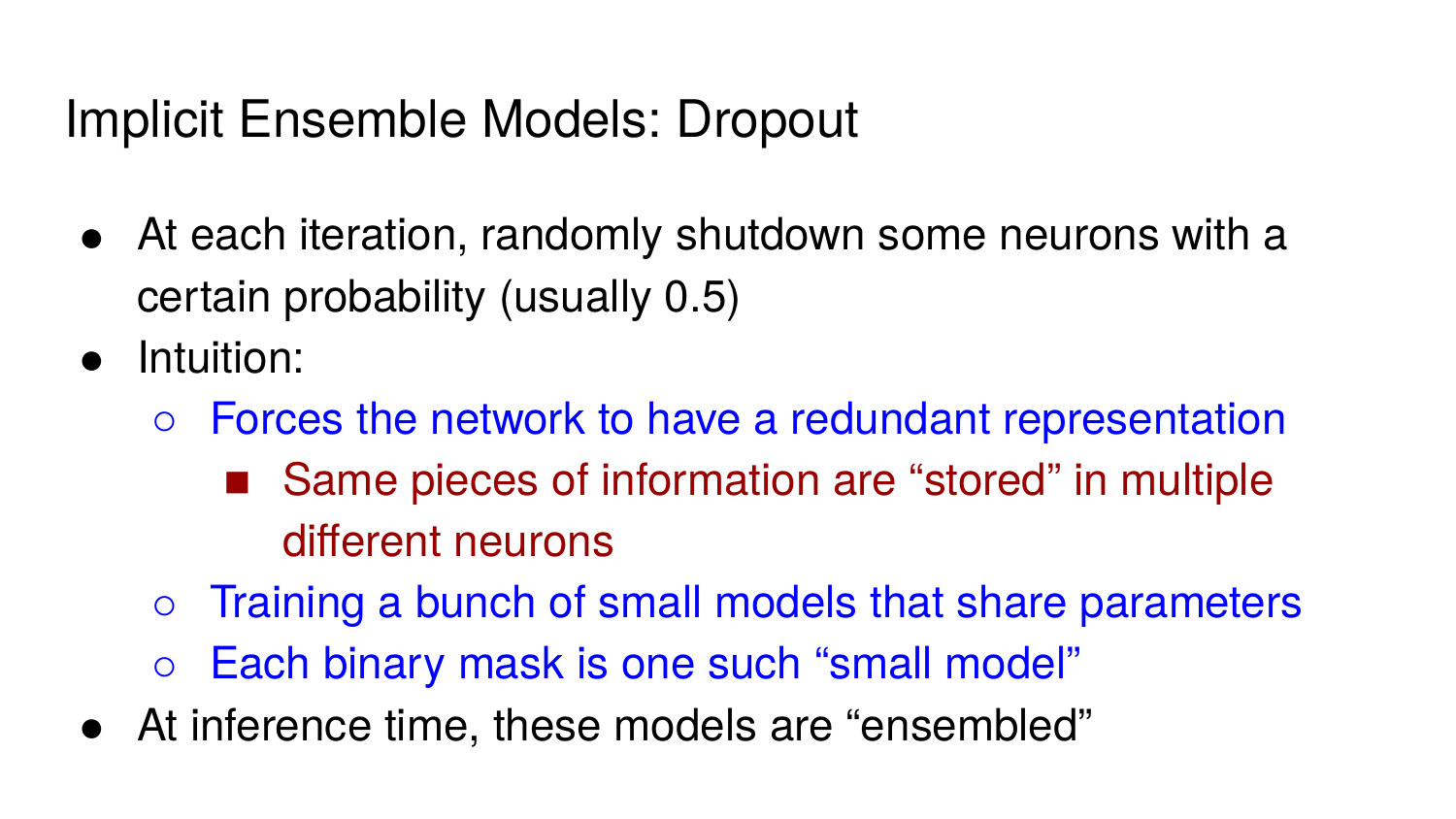

# Implicit Ensemble Models: Dropout
At each iteration, randomly shutdown some neurons with a certain probability (usually 0.5)
Intuition:
Forces the network to have a redundant representation
Same pieces of information are “stored” in multiple different neurons
Training a bunch of small models that share parameters
Each binary mask is one such “small model”
At inference time, these models are “ensembled”